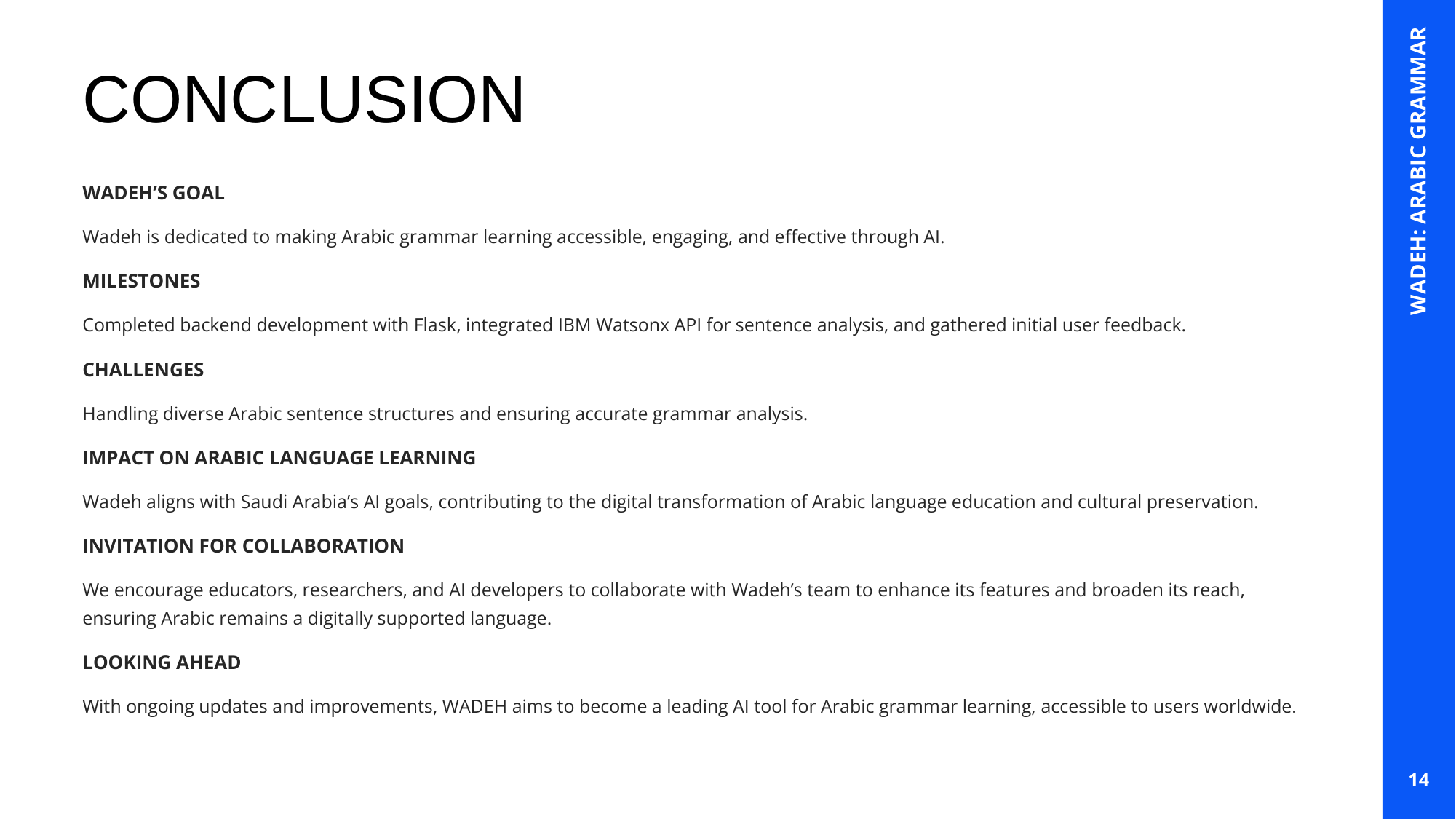

# CONCLUSION
WADEH’S GOAL
Wadeh is dedicated to making Arabic grammar learning accessible, engaging, and effective through AI.
MILESTONES
Completed backend development with Flask, integrated IBM Watsonx API for sentence analysis, and gathered initial user feedback.
CHALLENGES
Handling diverse Arabic sentence structures and ensuring accurate grammar analysis.
IMPACT ON ARABIC LANGUAGE LEARNING
Wadeh aligns with Saudi Arabia’s AI goals, contributing to the digital transformation of Arabic language education and cultural preservation.
INVITATION FOR COLLABORATION
We encourage educators, researchers, and AI developers to collaborate with Wadeh’s team to enhance its features and broaden its reach, ensuring Arabic remains a digitally supported language.
LOOKING AHEAD
With ongoing updates and improvements, WADEH aims to become a leading AI tool for Arabic grammar learning, accessible to users worldwide.
WADEH: ARABIC GRAMMAR
14